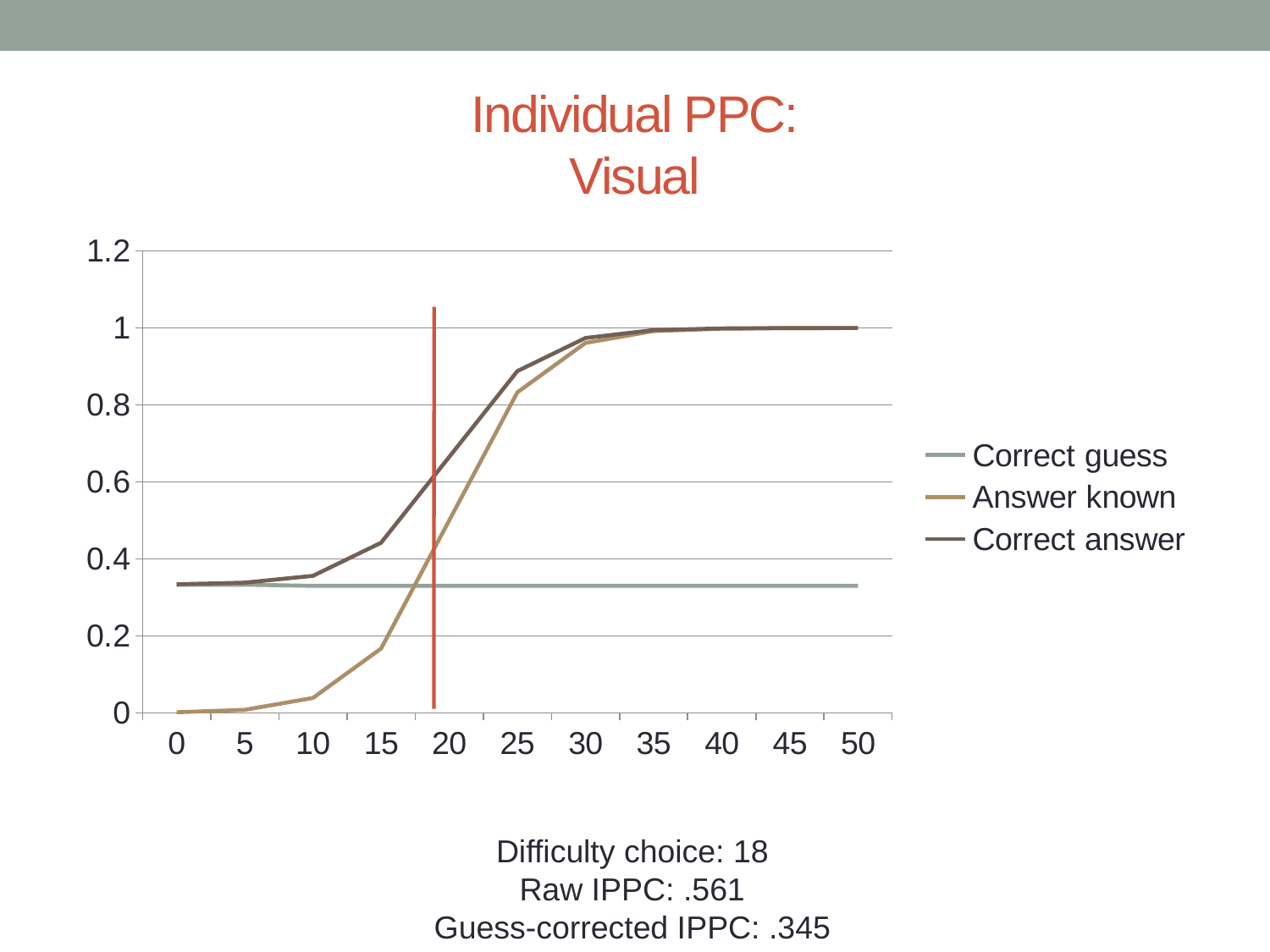

# Individual PPC: Visual

### Chart

| Category | Correct guess | Answer known | Correct answer |
|---|---|---|---|
| 0.0 | 0.333 | 0.00162140429564023 | 0.334081476665192 |
| 5.0 | 0.333 | 0.00802505002797218 | 0.338352708368657 |
| 10.0 | 0.33 | 0.0387382236529815 | 0.355954609847498 |
| 15.0 | 0.33 | 0.167185078108785 | 0.442014002332886 |
| 20.0 | 0.33 | 0.5 | 0.665 |
| 25.0 | 0.33 | 0.832814921891215 | 0.887985997667114 |
| 30.0 | 0.33 | 0.961261776347018 | 0.974045390152502 |
| 35.0 | 0.33 | 0.991974949972028 | 0.994623216481258 |
| 40.0 | 0.33 | 0.99837859570436 | 0.998913659121921 |
| 45.0 | 0.33 | 0.999674085632453 | 0.999781637373743 |
| 50.0 | 0.33 | 0.999934556628684 | 0.999956152941218 |
Difficulty choice: 18
Raw IPPC: .561
Guess-corrected IPPC: .345